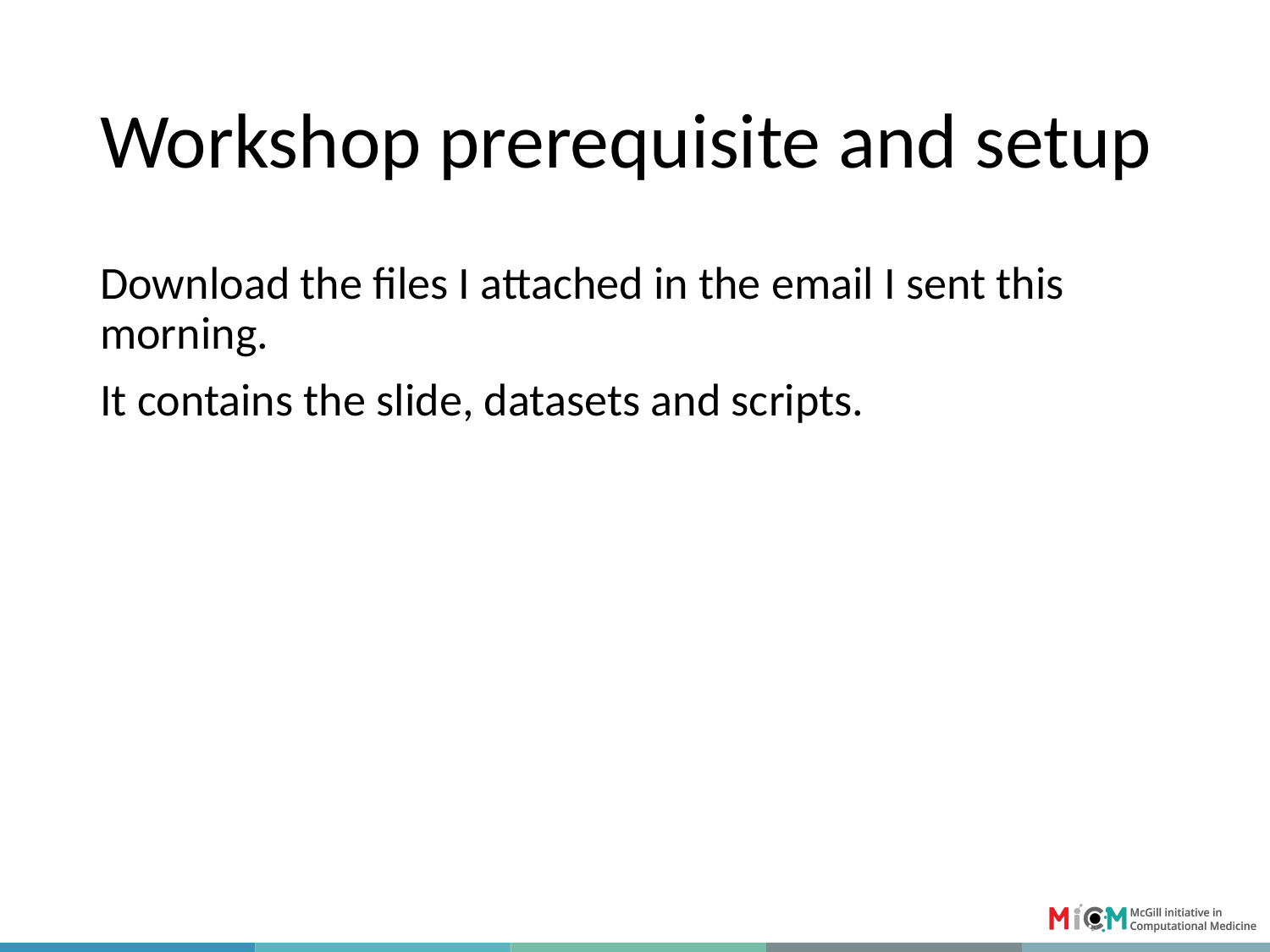

# Workshop prerequisite and setup
Download the files I attached in the email I sent this morning.
It contains the slide, datasets and scripts.